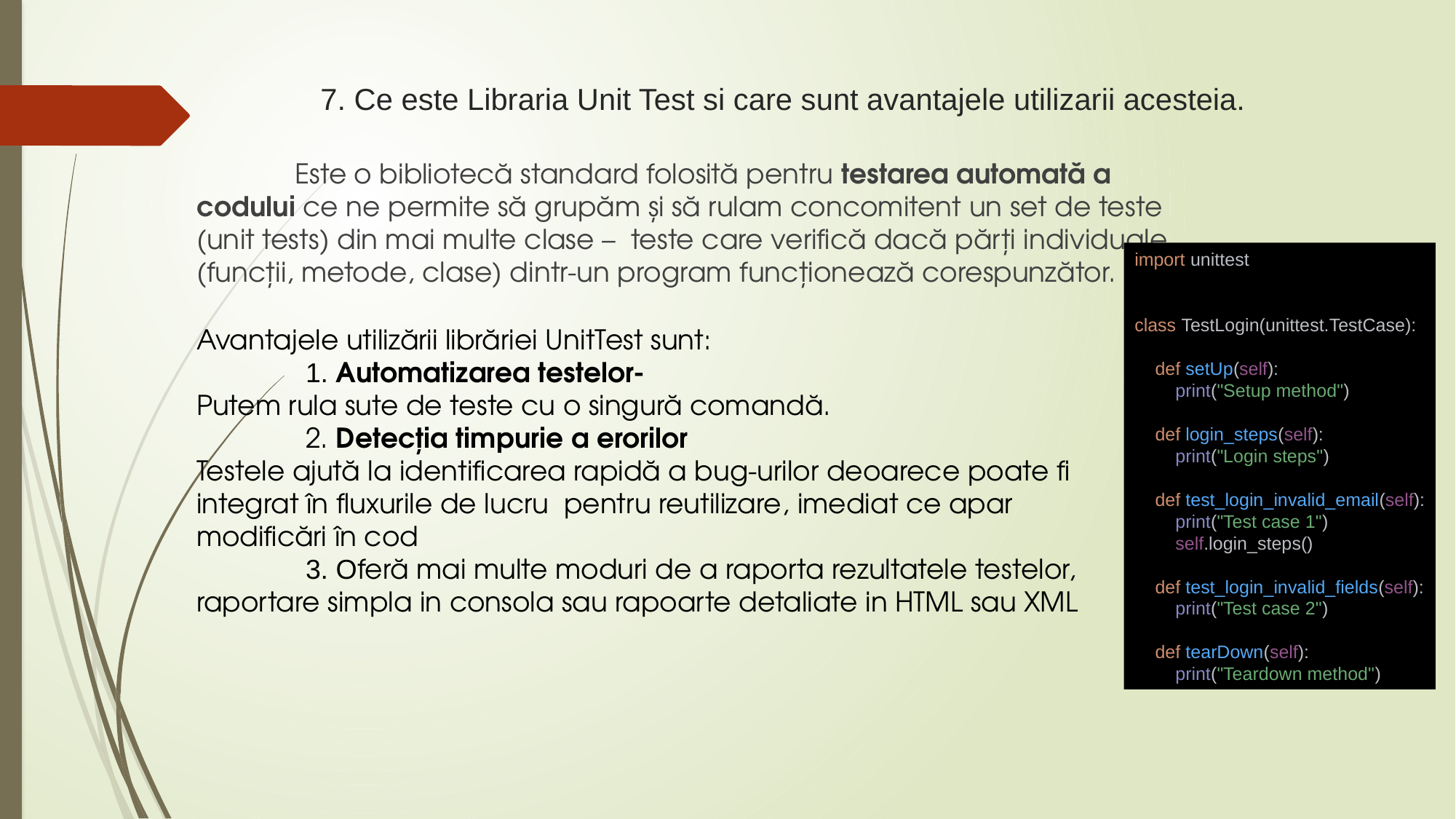

# 7. Ce este Libraria Unit Test si care sunt avantajele utilizarii acesteia.
	Este o bibliotecă standard folosită pentru testarea automată a codului ce ne permite să grupăm și să rulam concomitent un set de teste  (unit tests) din mai multe clase –  teste care verifică dacă părți individuale (funcții, metode, clase) dintr-un program funcționează corespunzător.
import unittest
class TestLogin(unittest.TestCase):
    def setUp(self):
        print("Setup method")
    def login_steps(self):
        print("Login steps")
    def test_login_invalid_email(self):
        print("Test case 1")
        self.login_steps()
    def test_login_invalid_fields(self):
        print("Test case 2")
    def tearDown(self):
        print("Teardown method")
Avantajele utilizării librăriei UnitTest sunt:
	1. Automatizarea testelor-
Putem rula sute de teste cu o singură comandă.
	2. Detecția timpurie a erorilor
Testele ajută la identificarea rapidă a bug-urilor deoarece poate fi integrat în fluxurile de lucru  pentru reutilizare, imediat ce apar modificări în cod
	3. Oferă mai multe moduri de a raporta rezultatele testelor, raportare simpla in consola sau rapoarte detaliate in HTML sau XML